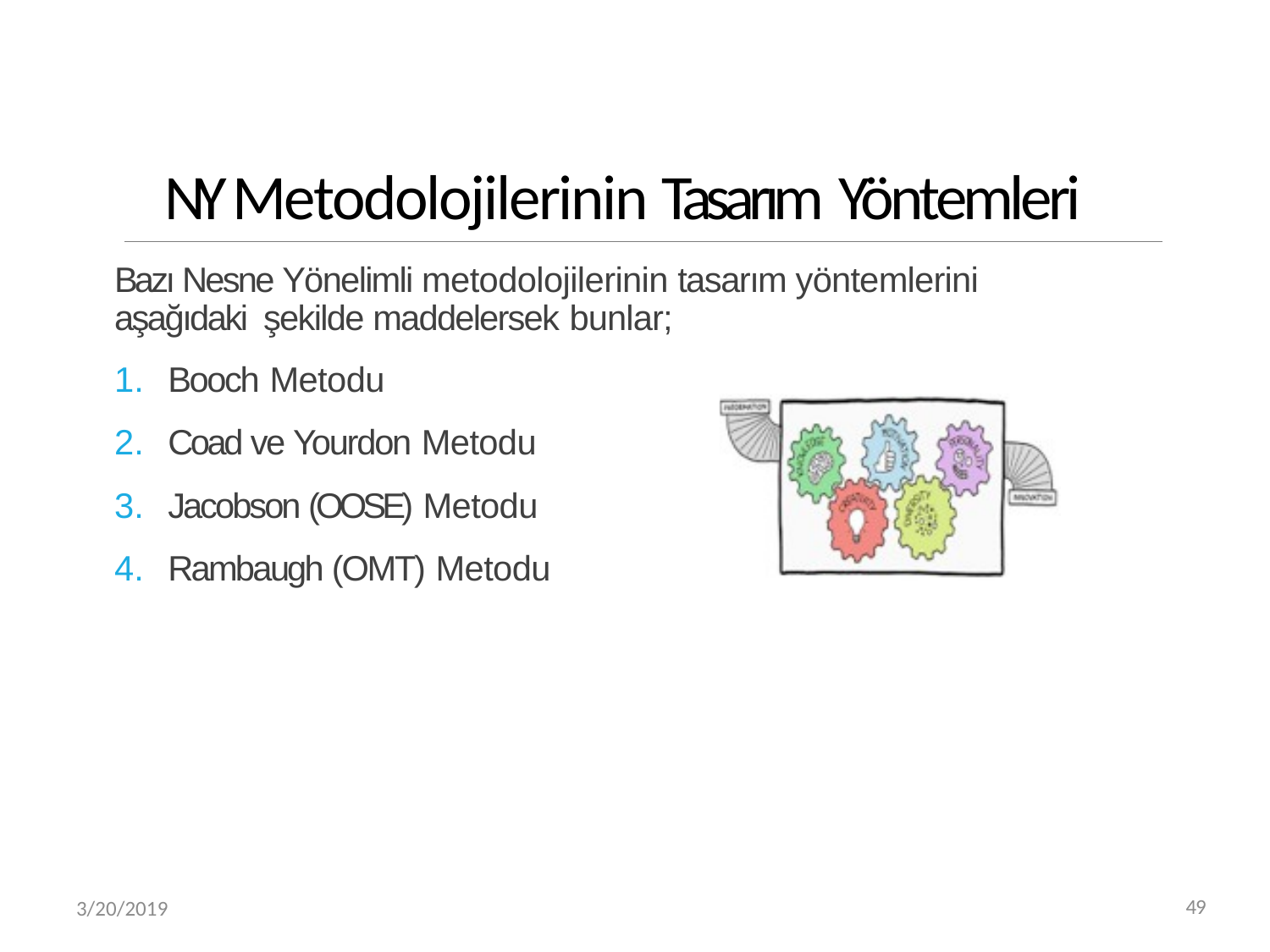

# NY Metodolojilerinin Tasarım Yöntemleri

Bazı Nesne Yönelimli metodolojilerinin tasarım yöntemlerini aşağıdaki  şekilde maddelersek bunlar;
Booch Metodu
Coad ve Yourdon Metodu
Jacobson (OOSE) Metodu
Rambaugh (OMT) Metodu

3/20/2019
49